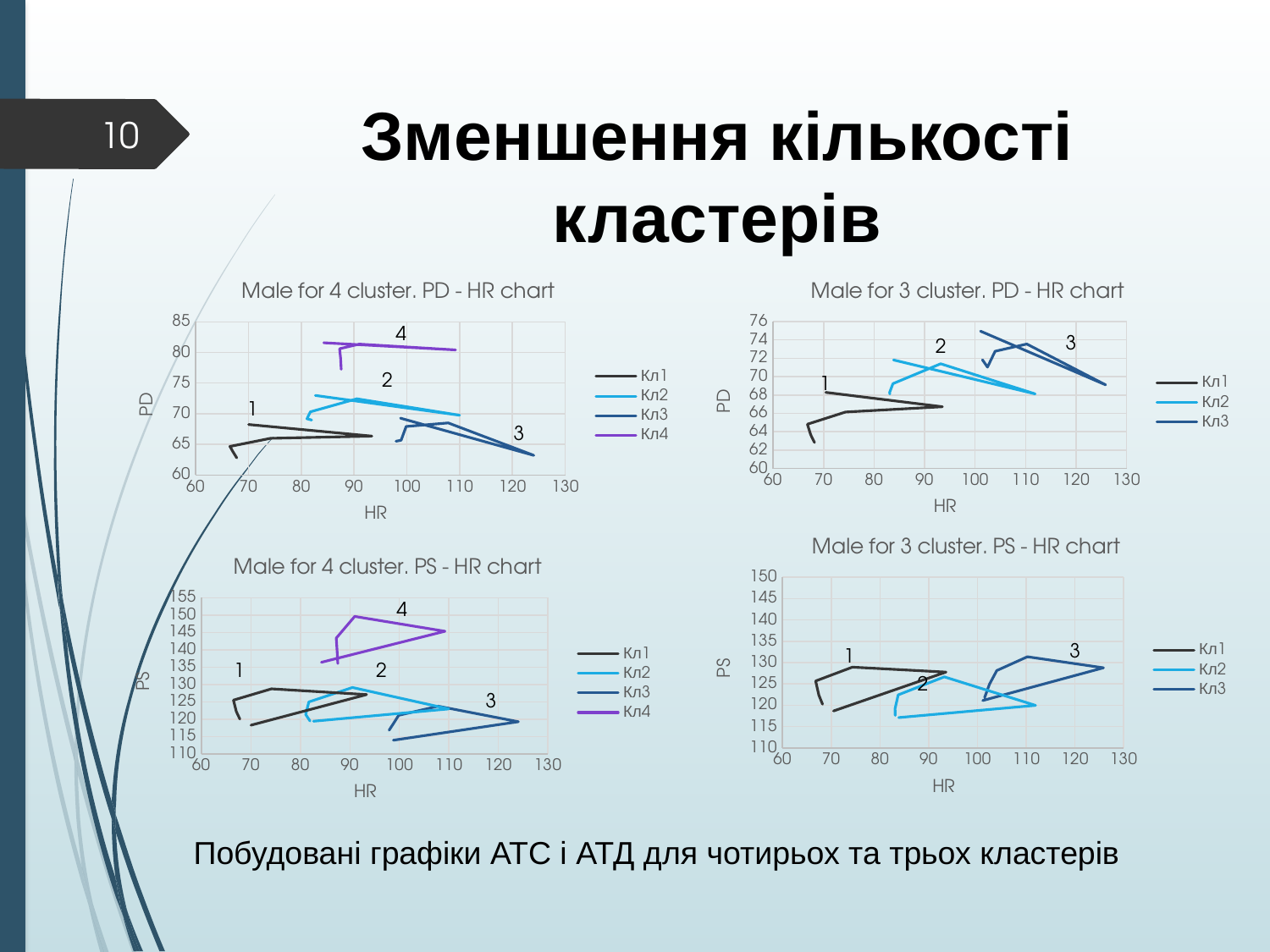

# Зменшення кількості кластерів
10

### Chart: Male for 4 cluster. PD - HR chart

| Category |  |  |  |  |
|---|---|---|---|---|

### Chart: Male for 3 cluster. PD - HR chart

| Category |  |  |  |
|---|---|---|---|

### Chart: Male for 3 cluster. PS - HR chart

| Category |  |  |  |
|---|---|---|---|

### Chart: Male for 4 cluster. PS - HR chart

| Category |  |  |  |  |
|---|---|---|---|---|
Побудовані графіки АТС і АТД для чотирьох та трьох кластерів